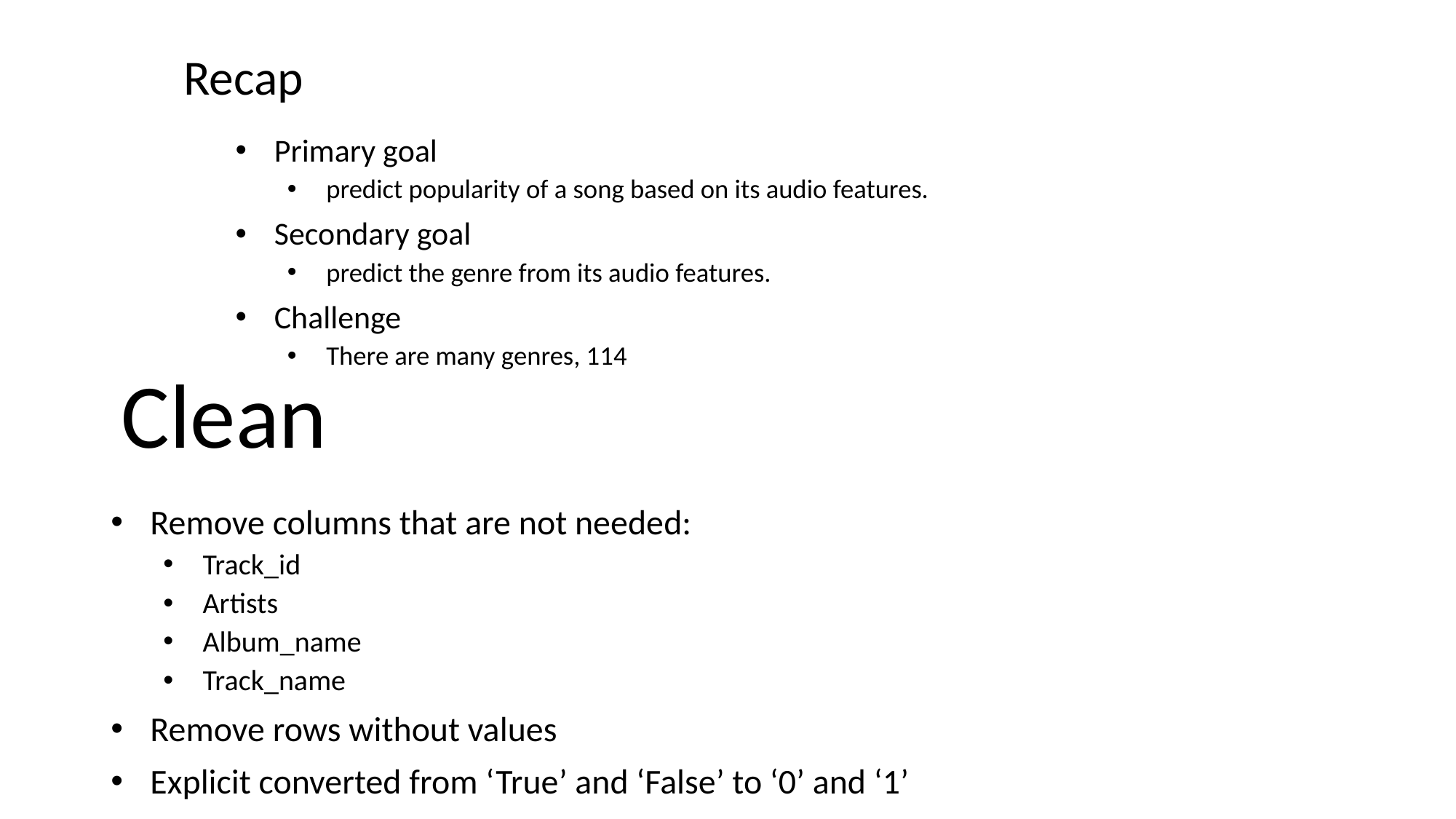

# Recap
Primary goal
predict popularity of a song based on its audio features.
Secondary goal
predict the genre from its audio features.
Challenge
There are many genres, 114
Clean
Remove columns that are not needed:
Track_id
Artists
Album_name
Track_name
Remove rows without values
Explicit converted from ‘True’ and ‘False’ to ‘0’ and ‘1’